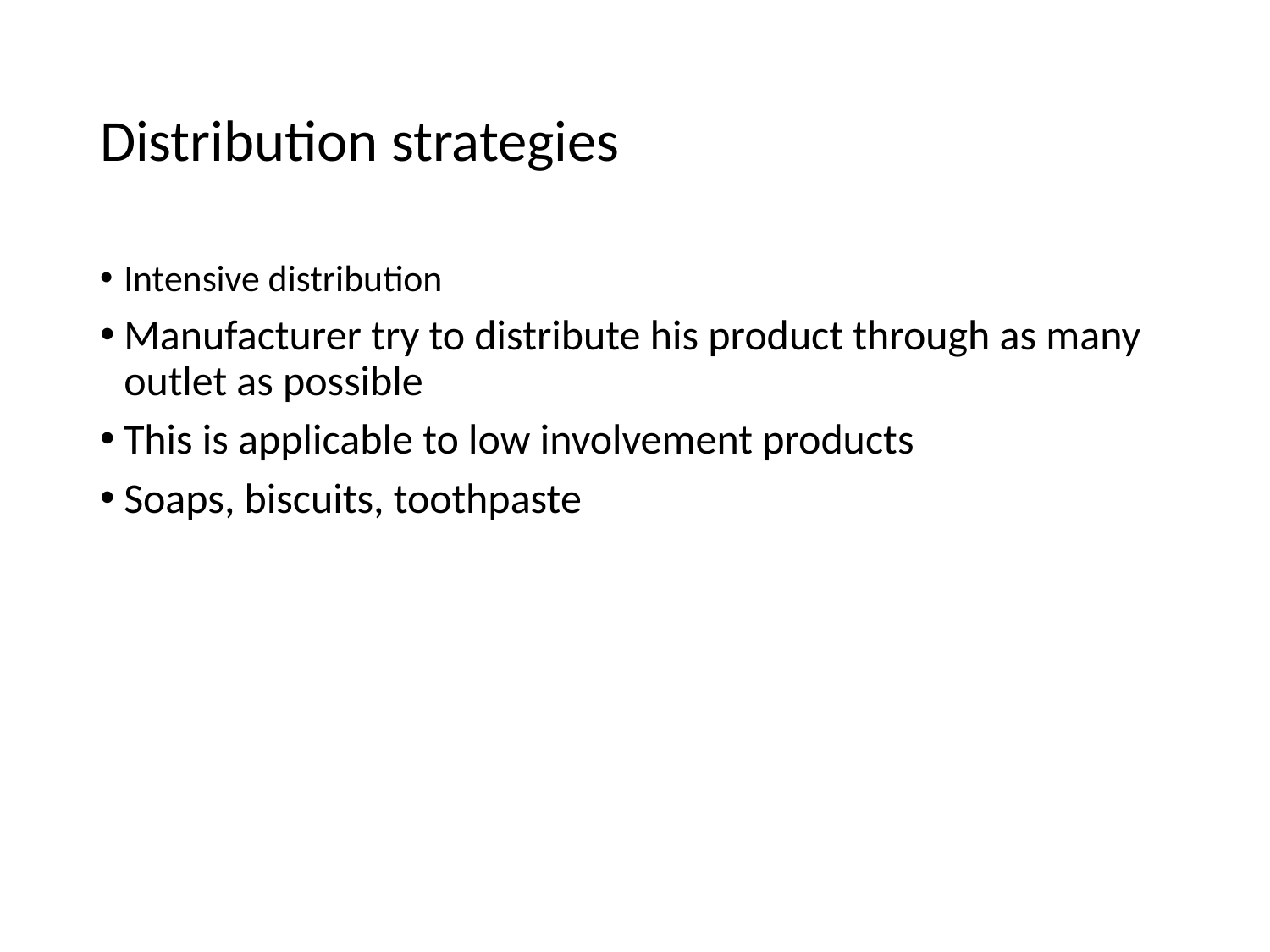

# Distribution strategies
Intensive distribution
Manufacturer try to distribute his product through as many outlet as possible
This is applicable to low involvement products
Soaps, biscuits, toothpaste